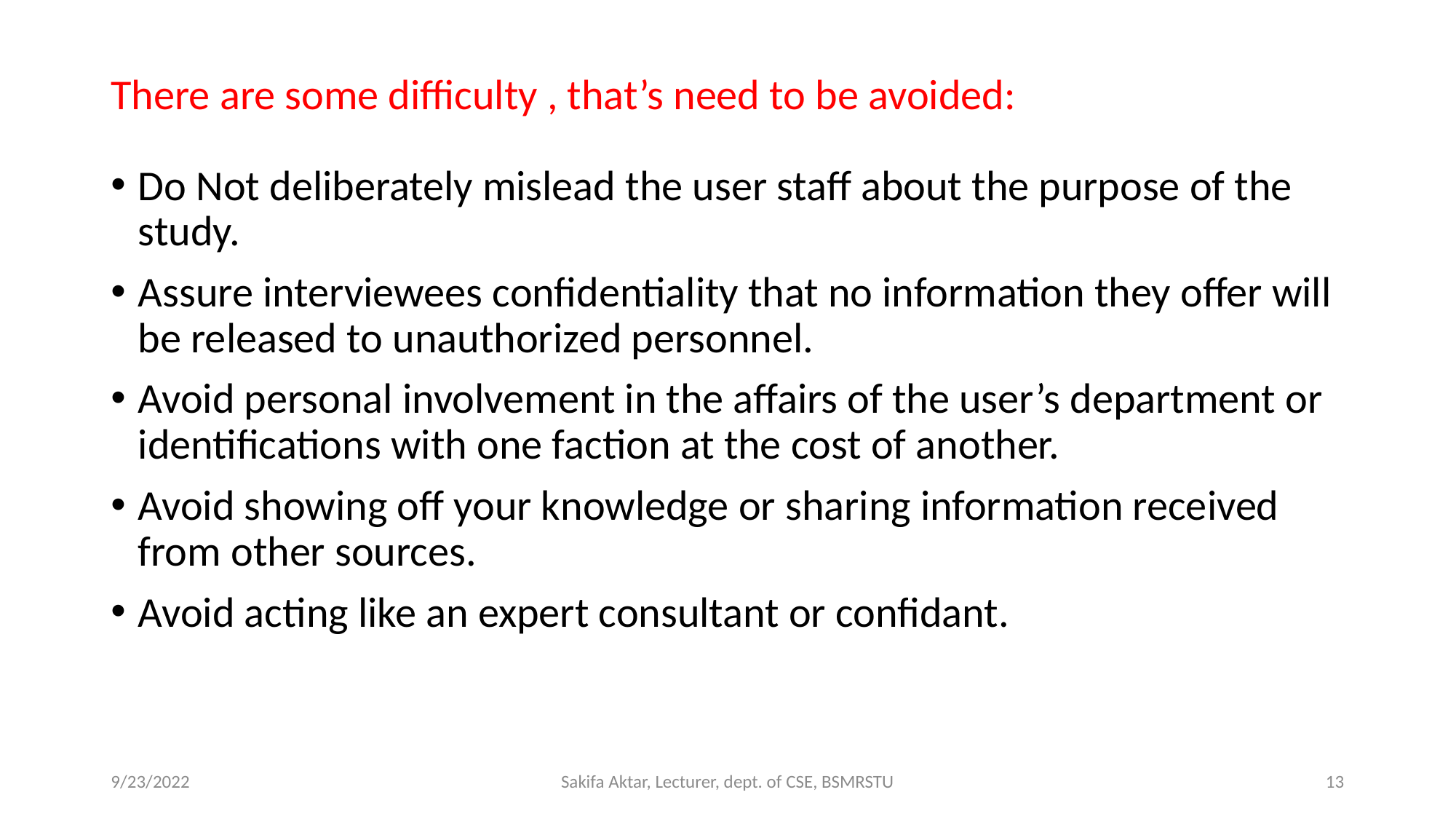

# There are some difficulty , that’s need to be avoided:
Do Not deliberately mislead the user staff about the purpose of the study.
Assure interviewees confidentiality that no information they offer will be released to unauthorized personnel.
Avoid personal involvement in the affairs of the user’s department or identifications with one faction at the cost of another.
Avoid showing off your knowledge or sharing information received from other sources.
Avoid acting like an expert consultant or confidant.

9/23/2022
Sakifa Aktar, Lecturer, dept. of CSE, BSMRSTU
13